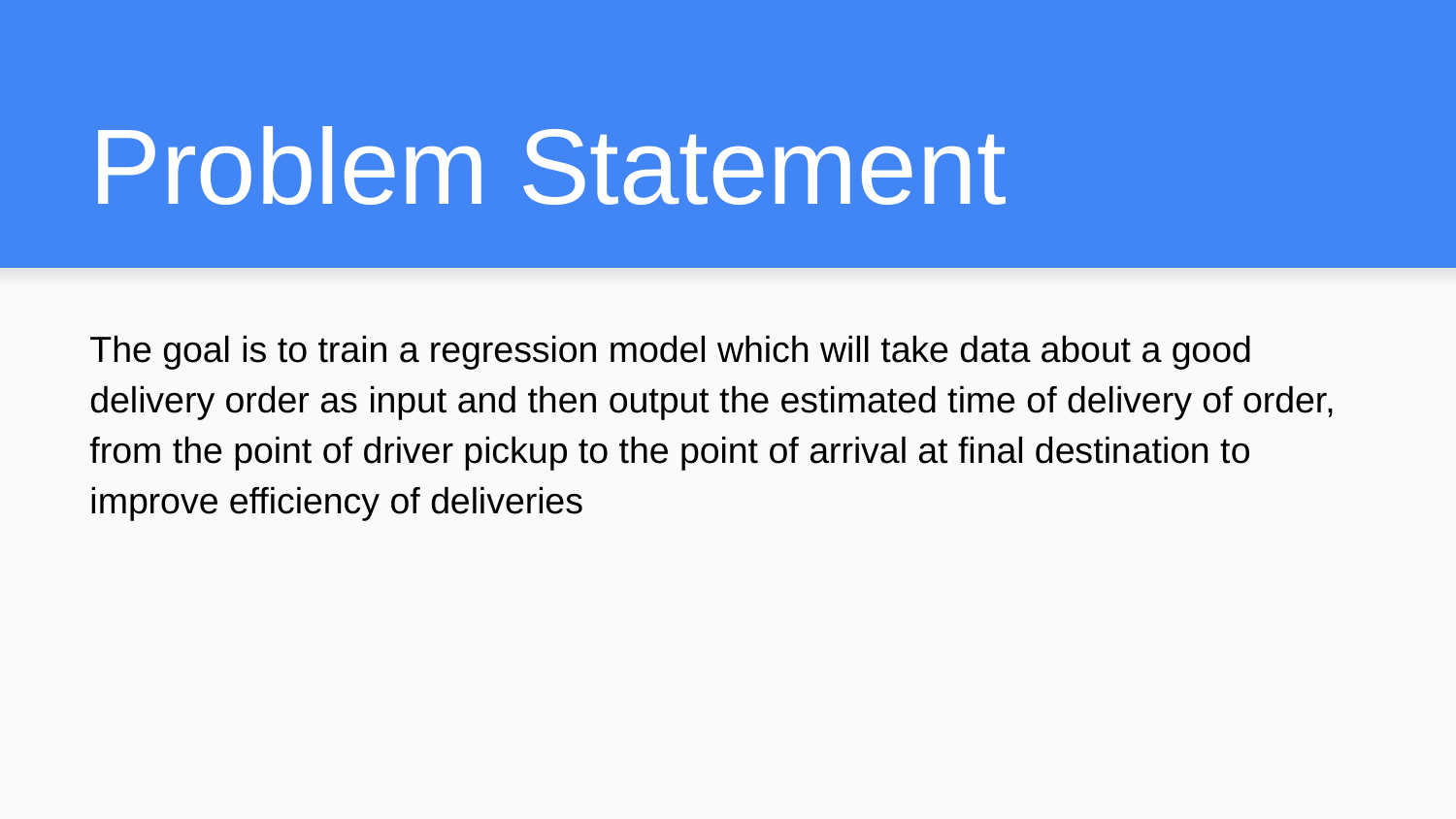

# Problem Statement
The goal is to train a regression model which will take data about a good delivery order as input and then output the estimated time of delivery of order, from the point of driver pickup to the point of arrival at final destination to improve efficiency of deliveries